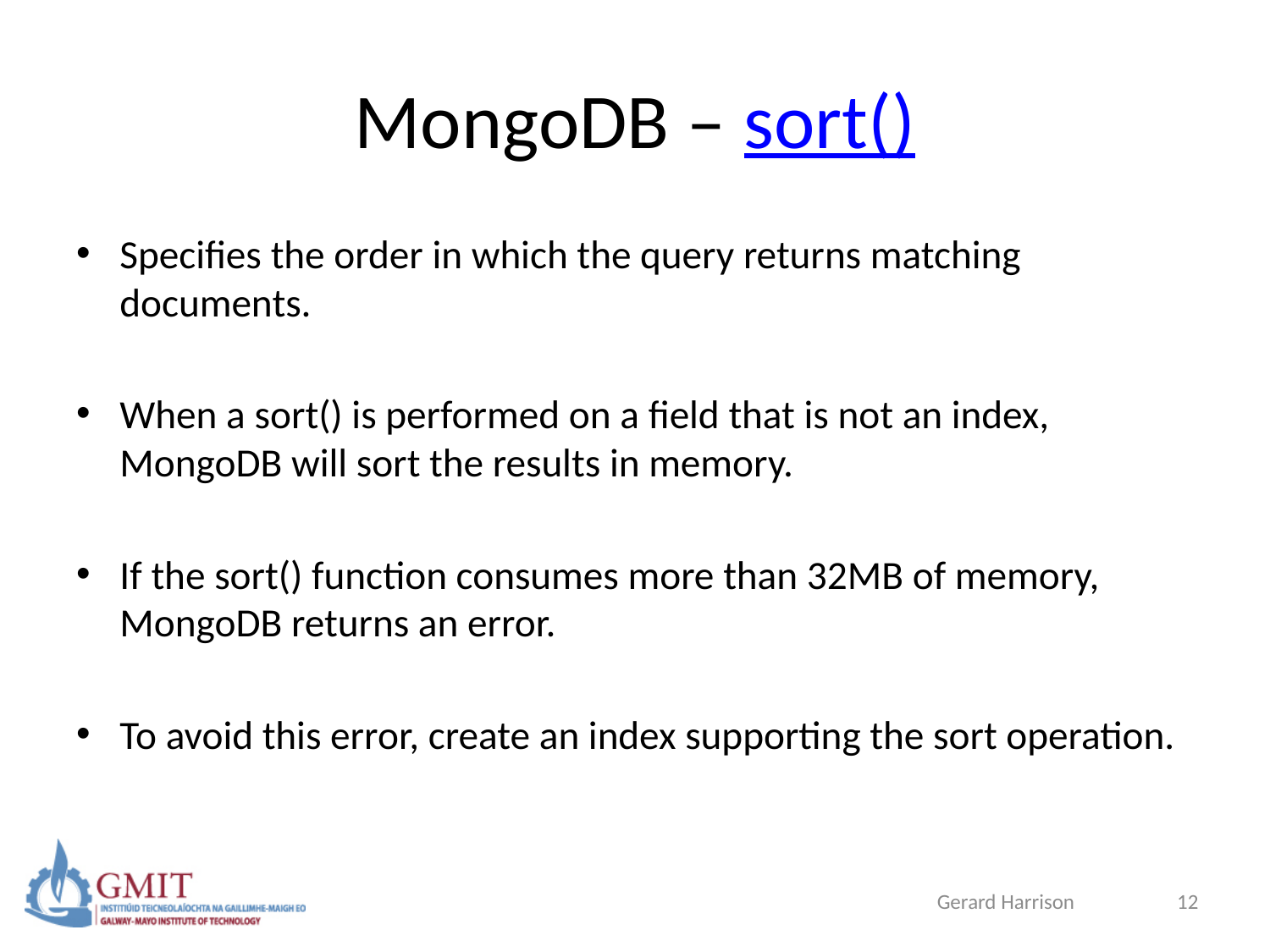

# MongoDB – sort()
Specifies the order in which the query returns matching documents.

When a sort() is performed on a field that is not an index, MongoDB will sort the results in memory.

If the sort() function consumes more than 32MB of memory, MongoDB returns an error.

To avoid this error, create an index supporting the sort operation.
Gerard Harrison
12